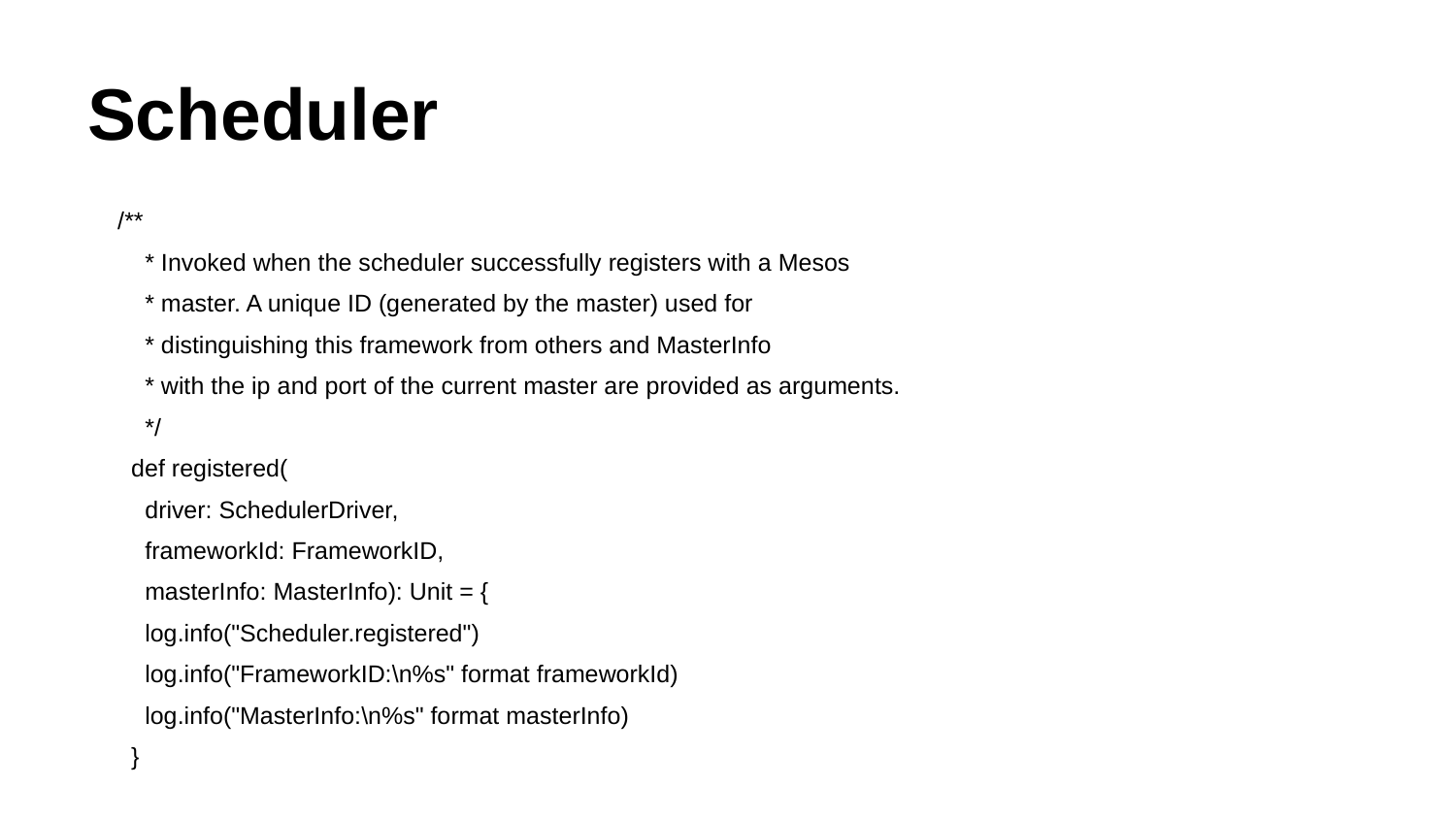

# Scheduler
/**
    * Invoked when the scheduler successfully registers with a Mesos
    * master. A unique ID (generated by the master) used for
    * distinguishing this framework from others and MasterInfo
    * with the ip and port of the current master are provided as arguments.
    */
  def registered(
    driver: SchedulerDriver,
    frameworkId: FrameworkID,
    masterInfo: MasterInfo): Unit = {
    log.info("Scheduler.registered")
    log.info("FrameworkID:\n%s" format frameworkId)
    log.info("MasterInfo:\n%s" format masterInfo)
  }